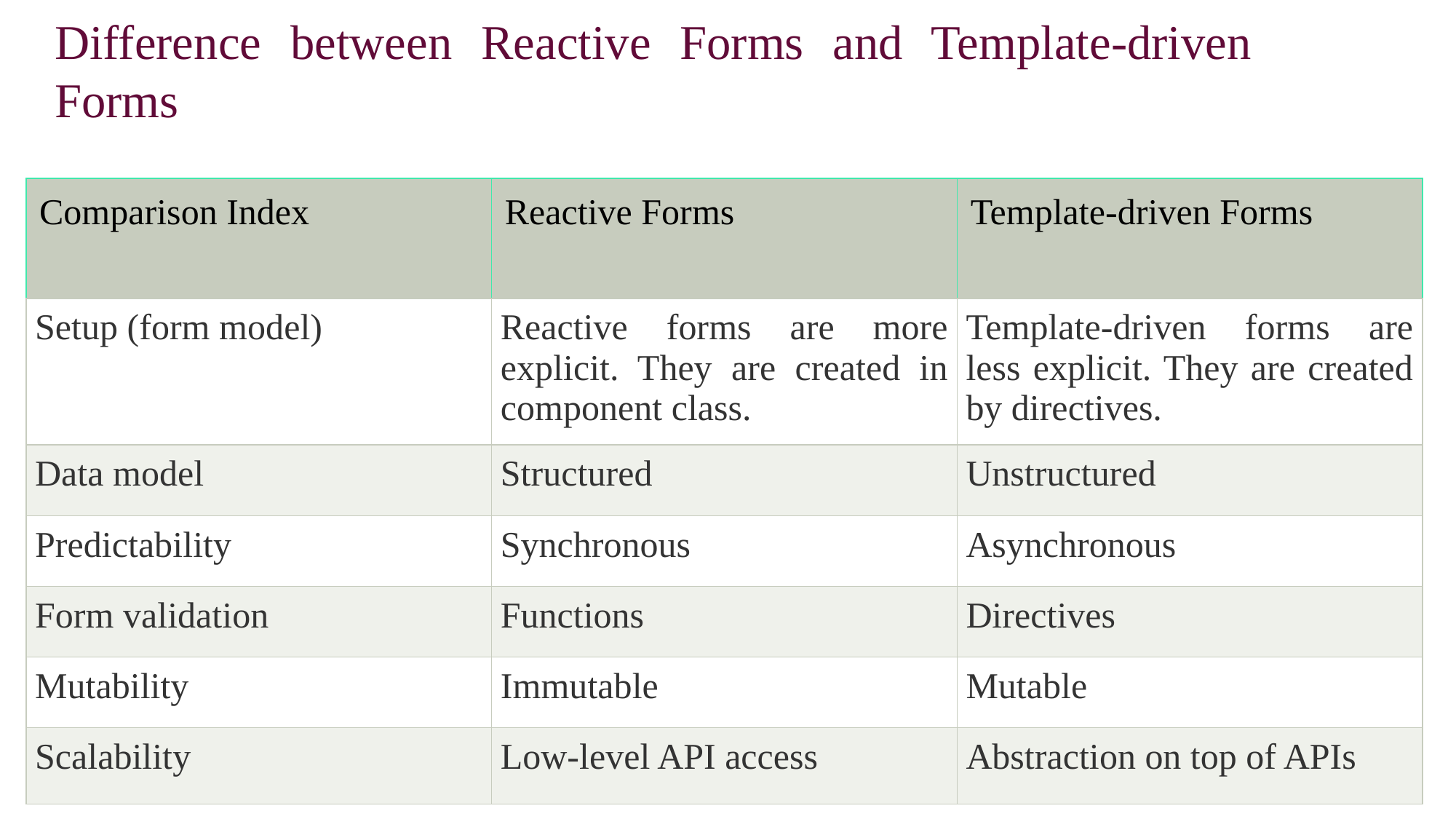

Difference between Reactive Forms and Template-driven Forms
| Comparison Index | Reactive Forms | Template-driven Forms |
| --- | --- | --- |
| Setup (form model) | Reactive forms are more explicit. They are created in component class. | Template-driven forms are less explicit. They are created by directives. |
| Data model | Structured | Unstructured |
| Predictability | Synchronous | Asynchronous |
| Form validation | Functions | Directives |
| Mutability | Immutable | Mutable |
| Scalability | Low-level API access | Abstraction on top of APIs |